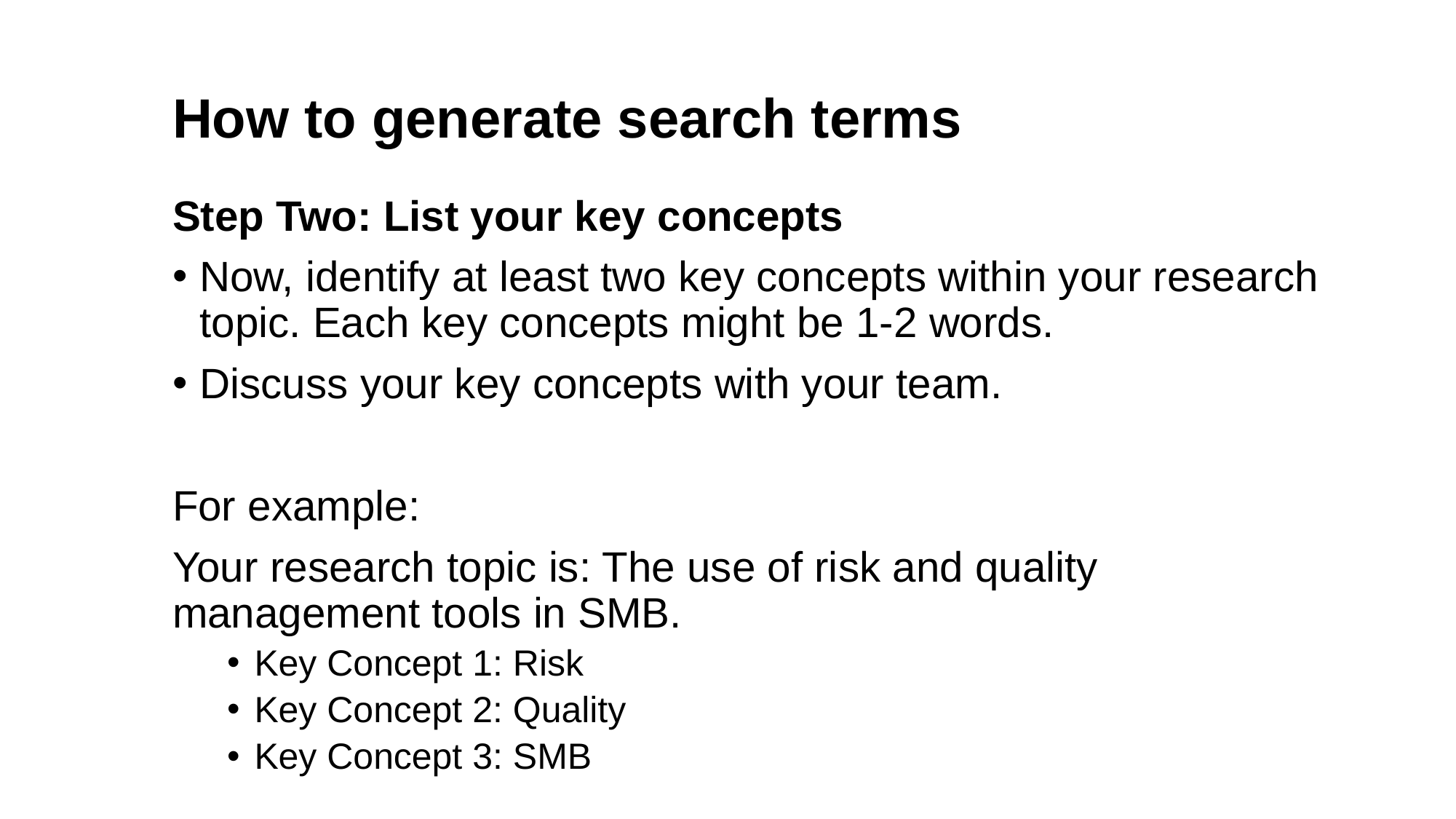

# How to generate search terms
Step Two: List your key concepts
Now, identify at least two key concepts within your research topic. Each key concepts might be 1-2 words.
Discuss your key concepts with your team.

For example:
Your research topic is: The use of risk and quality management tools in SMB.
Key Concept 1: Risk
Key Concept 2: Quality
Key Concept 3: SMB